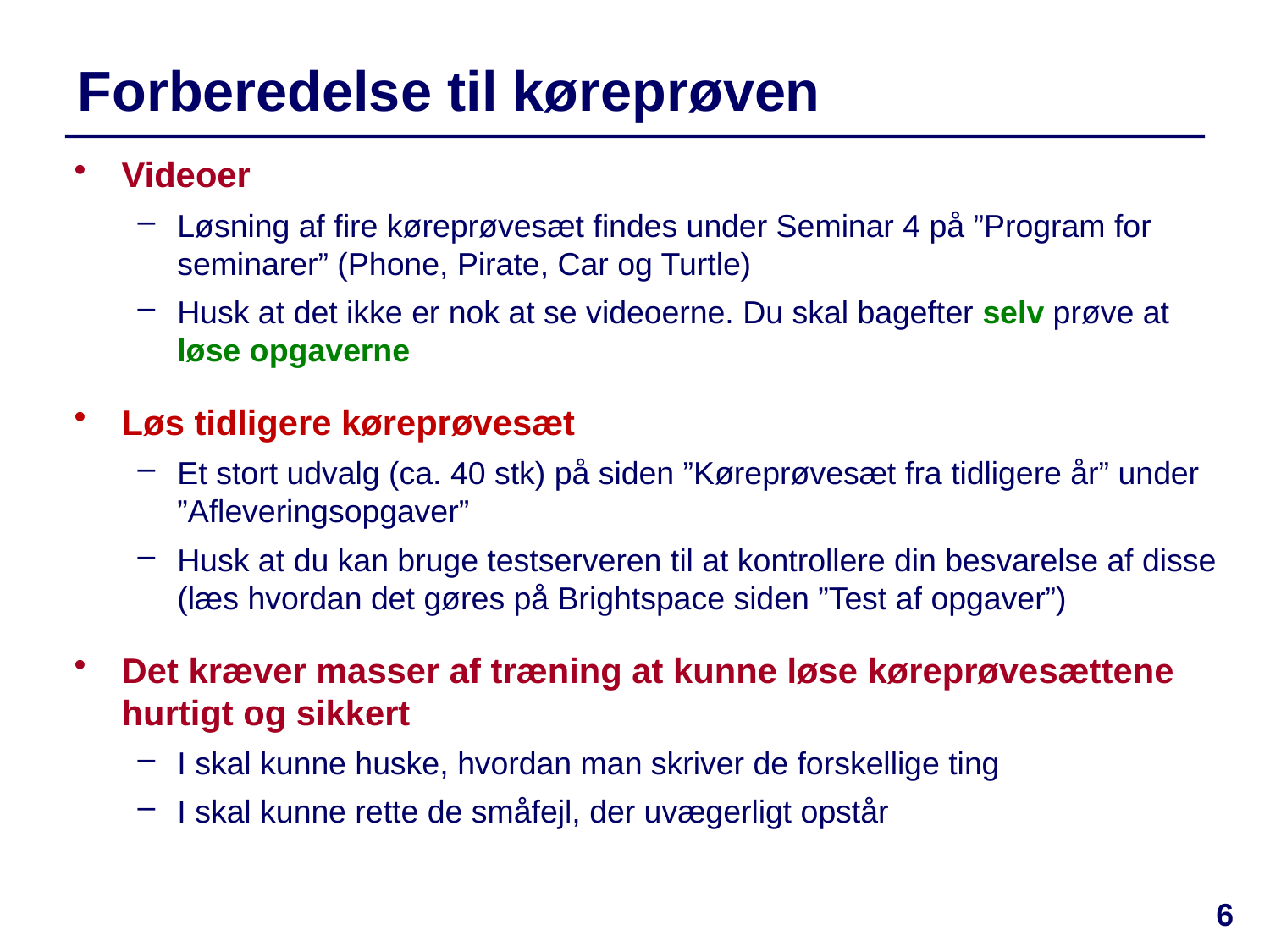

# Forberedelse til køreprøven
Videoer
Løsning af fire køreprøvesæt findes under Seminar 4 på ”Program for seminarer” (Phone, Pirate, Car og Turtle)
Husk at det ikke er nok at se videoerne. Du skal bagefter selv prøve at løse opgaverne
Løs tidligere køreprøvesæt
Et stort udvalg (ca. 40 stk) på siden ”Køreprøvesæt fra tidligere år” under ”Afleveringsopgaver”
Husk at du kan bruge testserveren til at kontrollere din besvarelse af disse (læs hvordan det gøres på Brightspace siden ”Test af opgaver”)
Det kræver masser af træning at kunne løse køreprøvesættene hurtigt og sikkert
I skal kunne huske, hvordan man skriver de forskellige ting
I skal kunne rette de småfejl, der uvægerligt opstår
6